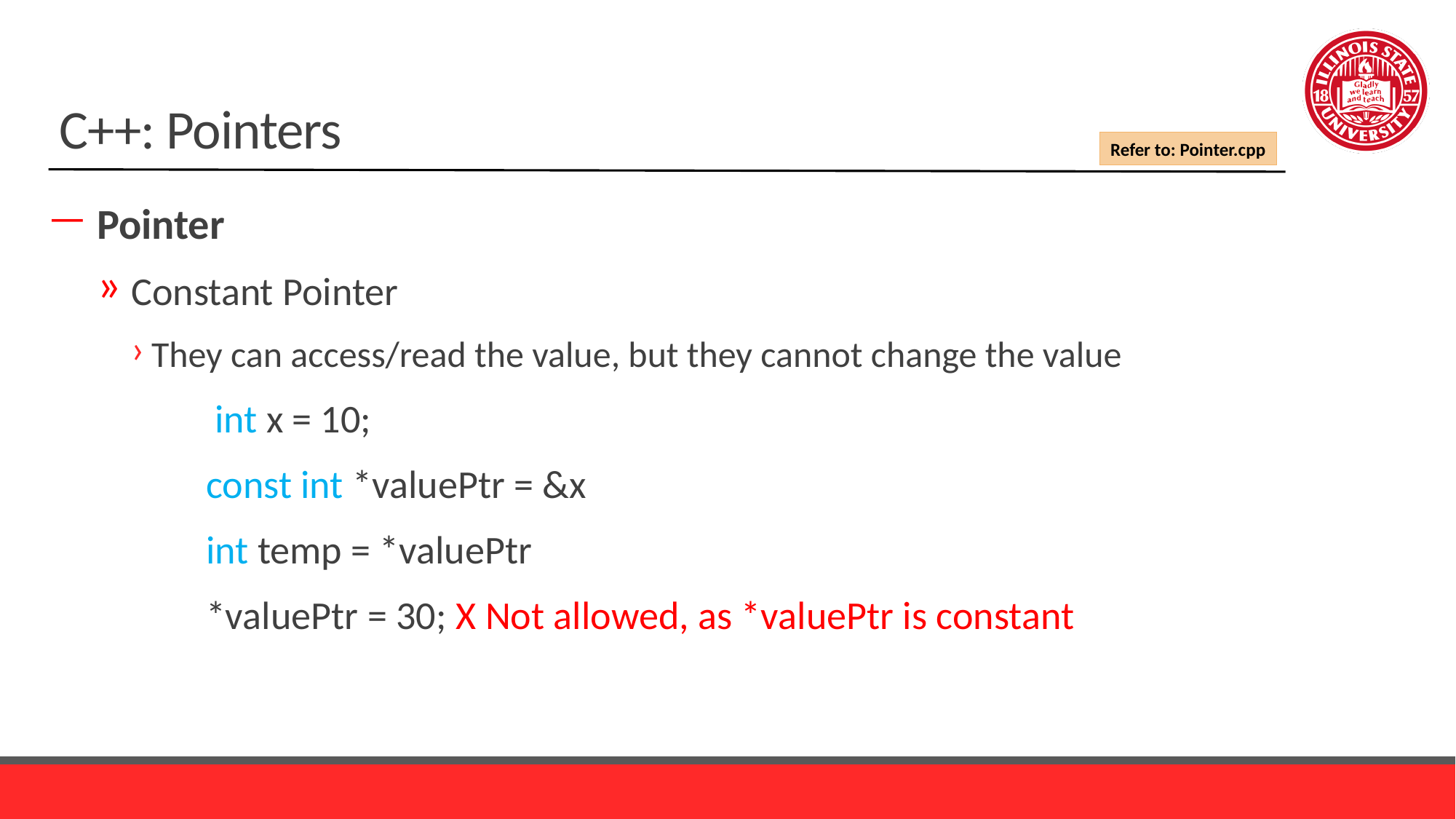

# C++: Pointers
Refer to: Pointer.cpp
Pointer
Constant Pointer
They can access/read the value, but they cannot change the value
	 int x = 10;
	const int *valuePtr = &x
	int temp = *valuePtr
	*valuePtr = 30; X Not allowed, as *valuePtr is constant